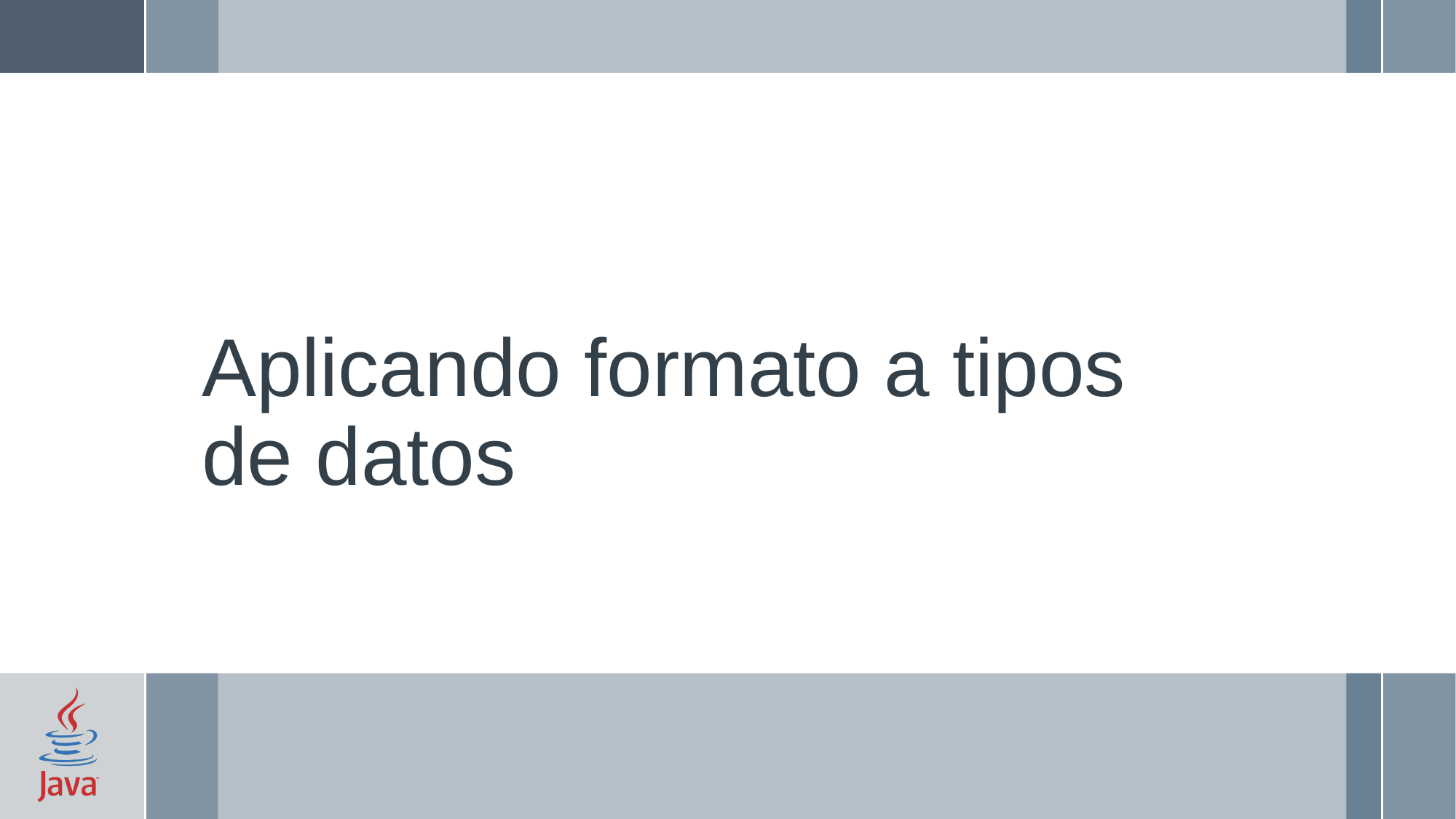

# Aplicando formato a tipos de datos